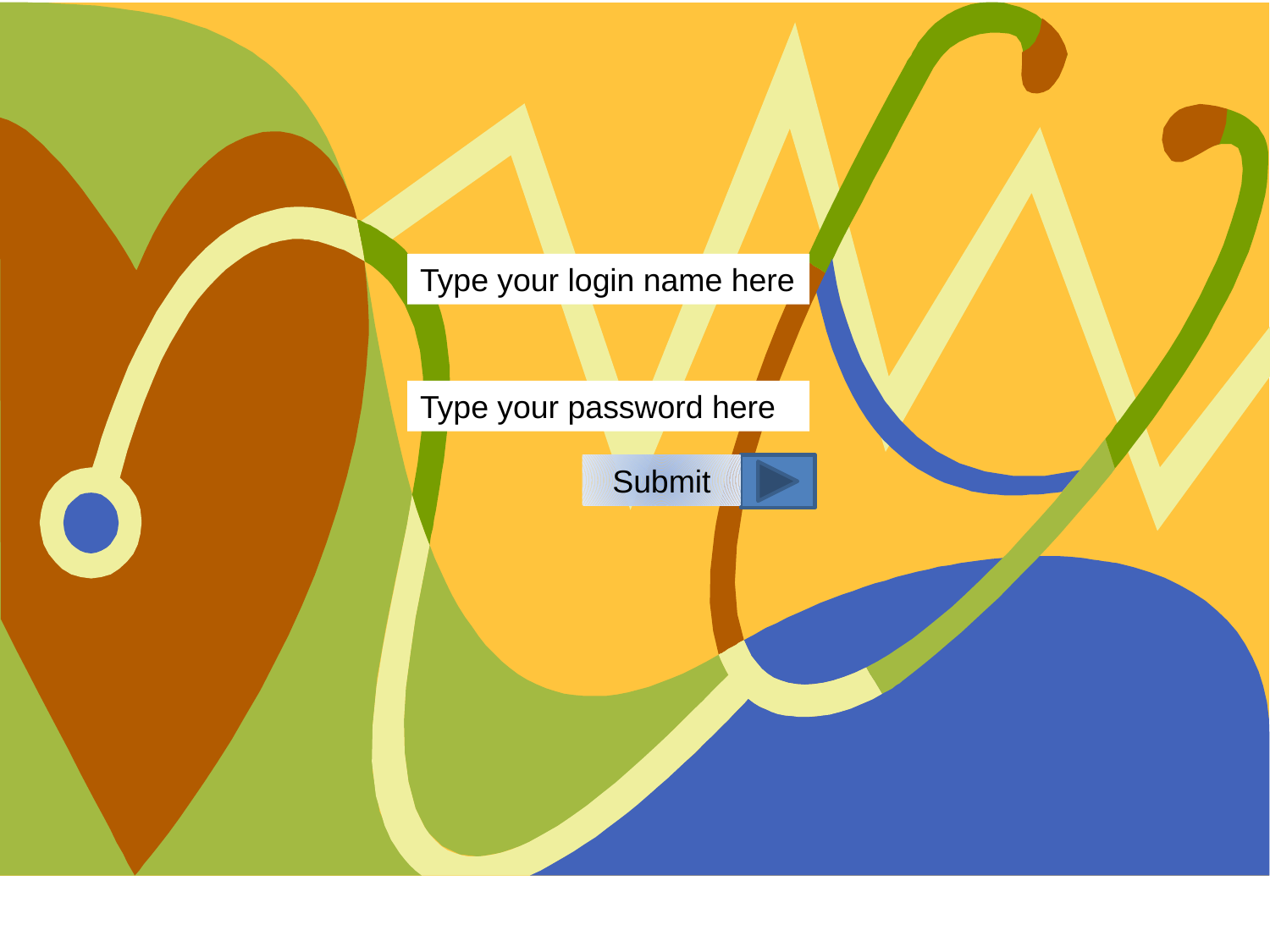

Type your login name here
Type your password here
  Submit